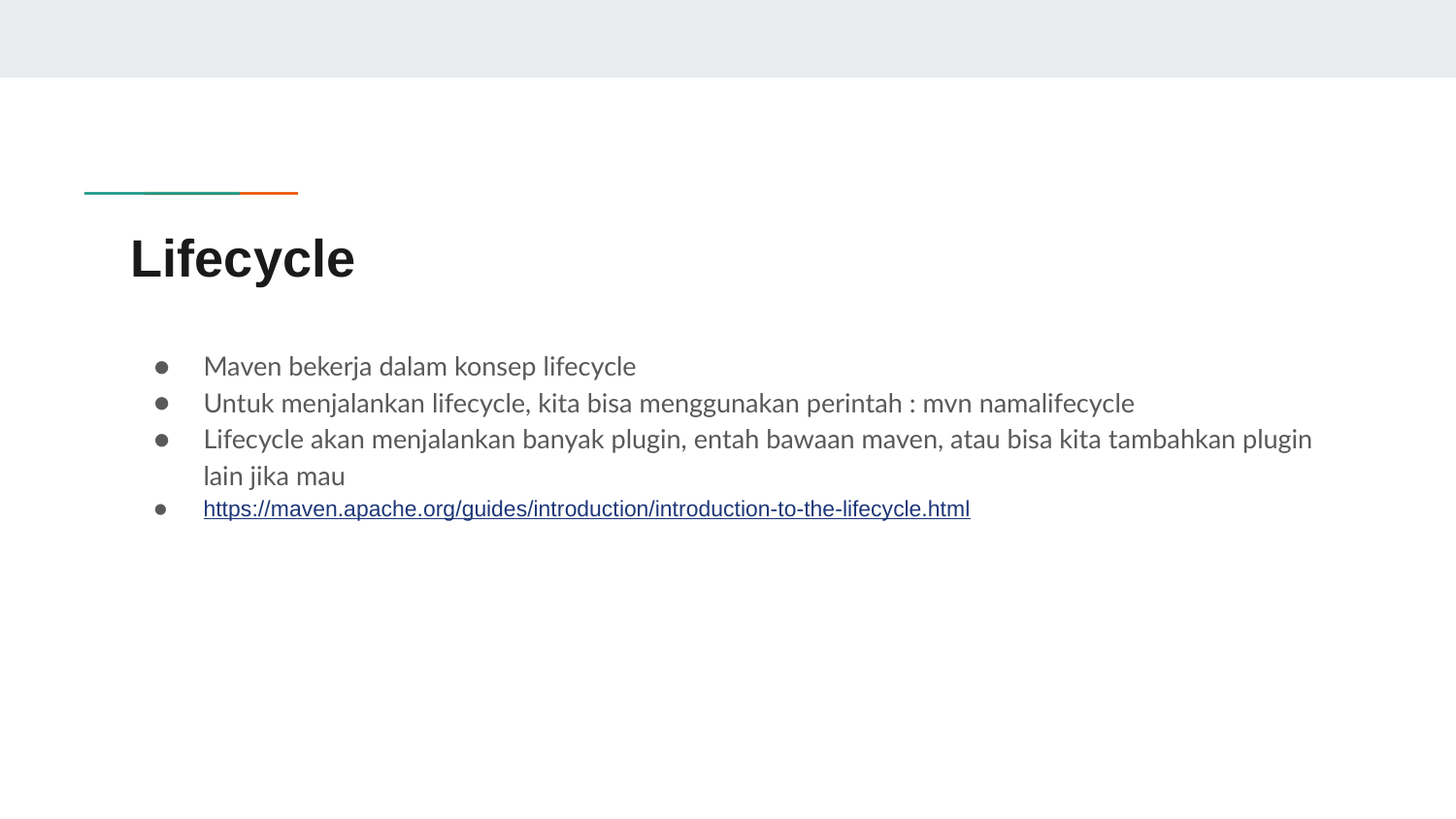

# Lifecycle
Maven bekerja dalam konsep lifecycle
Untuk menjalankan lifecycle, kita bisa menggunakan perintah : mvn namalifecycle
Lifecycle akan menjalankan banyak plugin, entah bawaan maven, atau bisa kita tambahkan plugin lain jika mau
https://maven.apache.org/guides/introduction/introduction-to-the-lifecycle.html